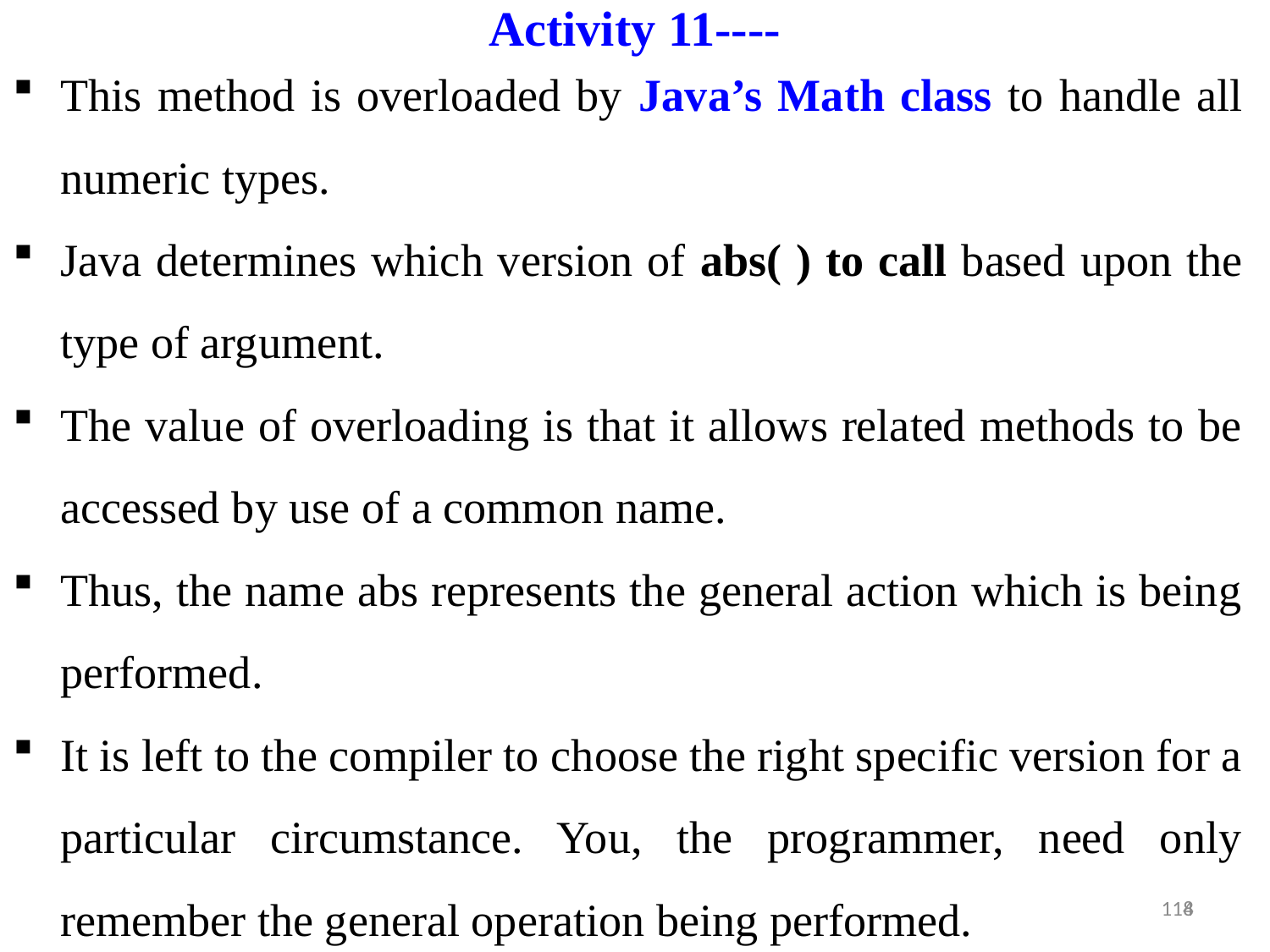

Activity 11----
This method is overloaded by Java’s Math class to handle all numeric types.
Java determines which version of abs( ) to call based upon the type of argument.
The value of overloading is that it allows related methods to be accessed by use of a common name.
Thus, the name abs represents the general action which is being performed.
It is left to the compiler to choose the right specific version for a particular circumstance. You, the programmer, need only remember the general operation being performed.
8
114